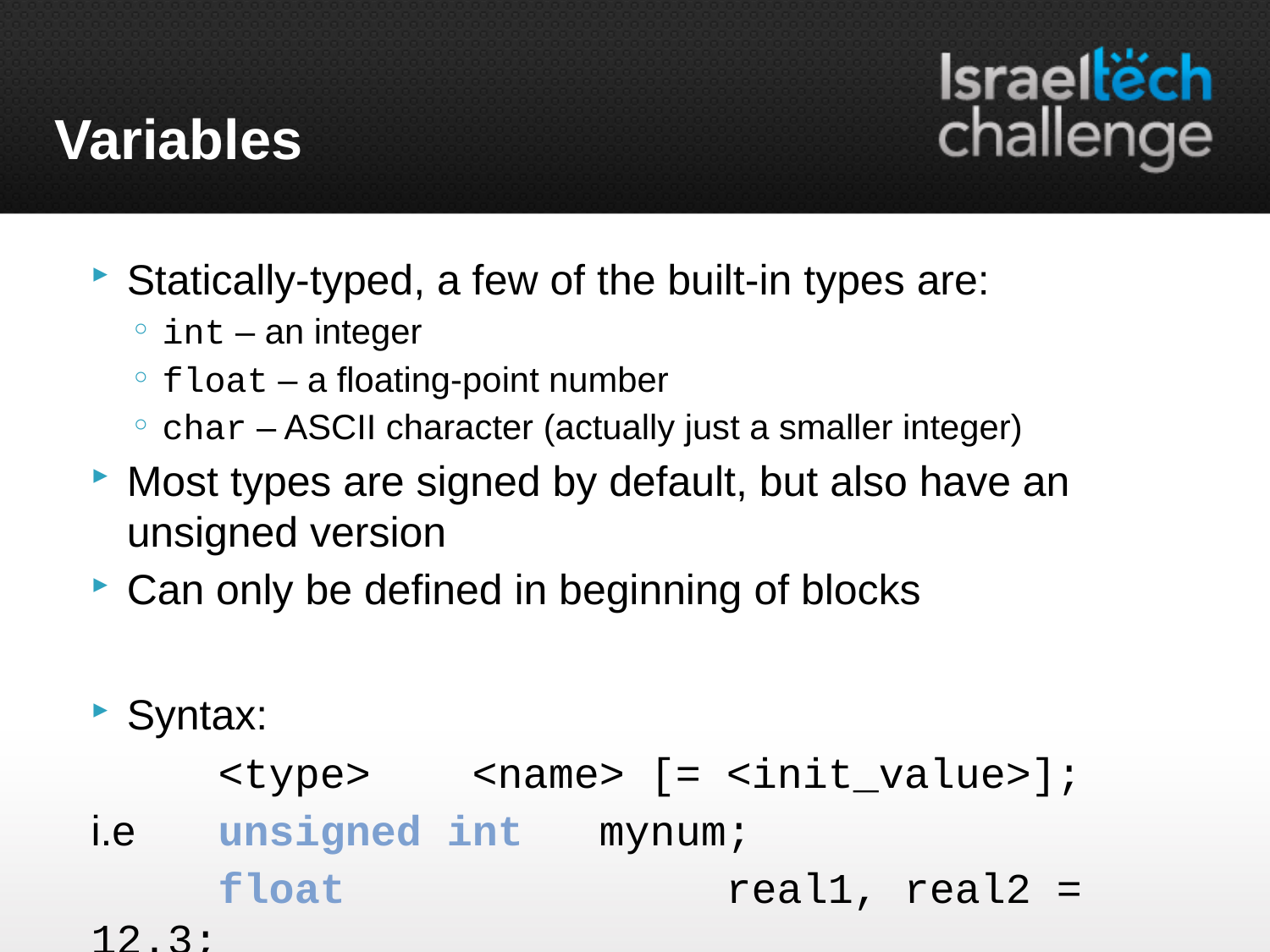

# Variables
Statically-typed, a few of the built-in types are:
int – an integer
float – a floating-point number
char – ASCII character (actually just a smaller integer)
Most types are signed by default, but also have an unsigned version
Can only be defined in beginning of blocks

Syntax:
	<type>	<name> [= <init_value>];
i.e	unsigned int	mynum;
	float			real1, real2 = 12.3;